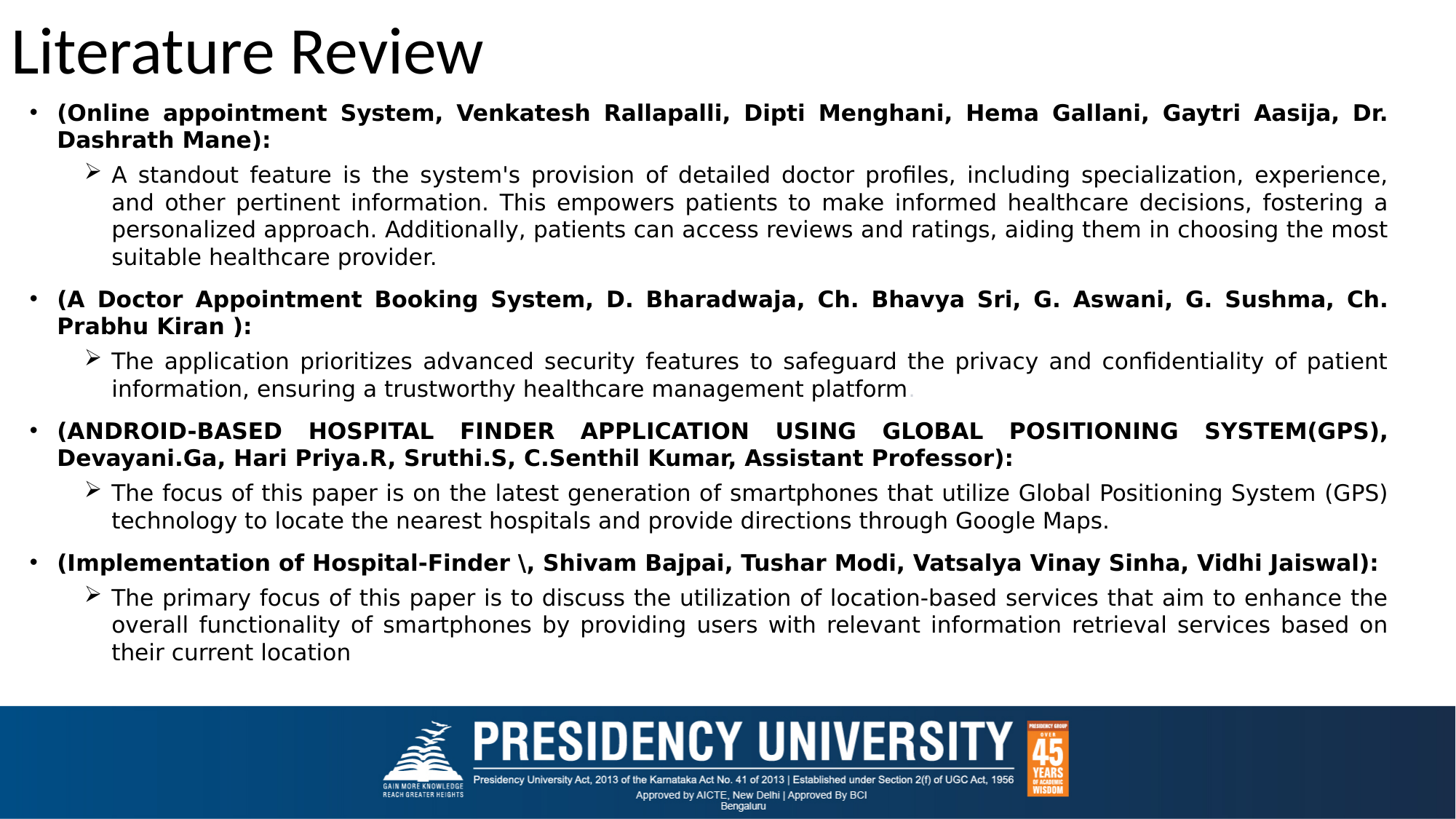

# Literature Review
(Online appointment System, Venkatesh Rallapalli, Dipti Menghani, Hema Gallani, Gaytri Aasija, Dr. Dashrath Mane):
A standout feature is the system's provision of detailed doctor profiles, including specialization, experience, and other pertinent information. This empowers patients to make informed healthcare decisions, fostering a personalized approach. Additionally, patients can access reviews and ratings, aiding them in choosing the most suitable healthcare provider.
(A Doctor Appointment Booking System, D. Bharadwaja, Ch. Bhavya Sri, G. Aswani, G. Sushma, Ch. Prabhu Kiran ):
The application prioritizes advanced security features to safeguard the privacy and confidentiality of patient information, ensuring a trustworthy healthcare management platform.
(ANDROID-BASED HOSPITAL FINDER APPLICATION USING GLOBAL POSITIONING SYSTEM(GPS), Devayani.Ga, Hari Priya.R, Sruthi.S, C.Senthil Kumar, Assistant Professor):
The focus of this paper is on the latest generation of smartphones that utilize Global Positioning System (GPS) technology to locate the nearest hospitals and provide directions through Google Maps.
(Implementation of Hospital-Finder \, Shivam Bajpai, Tushar Modi, Vatsalya Vinay Sinha, Vidhi Jaiswal):
The primary focus of this paper is to discuss the utilization of location-based services that aim to enhance the overall functionality of smartphones by providing users with relevant information retrieval services based on their current location